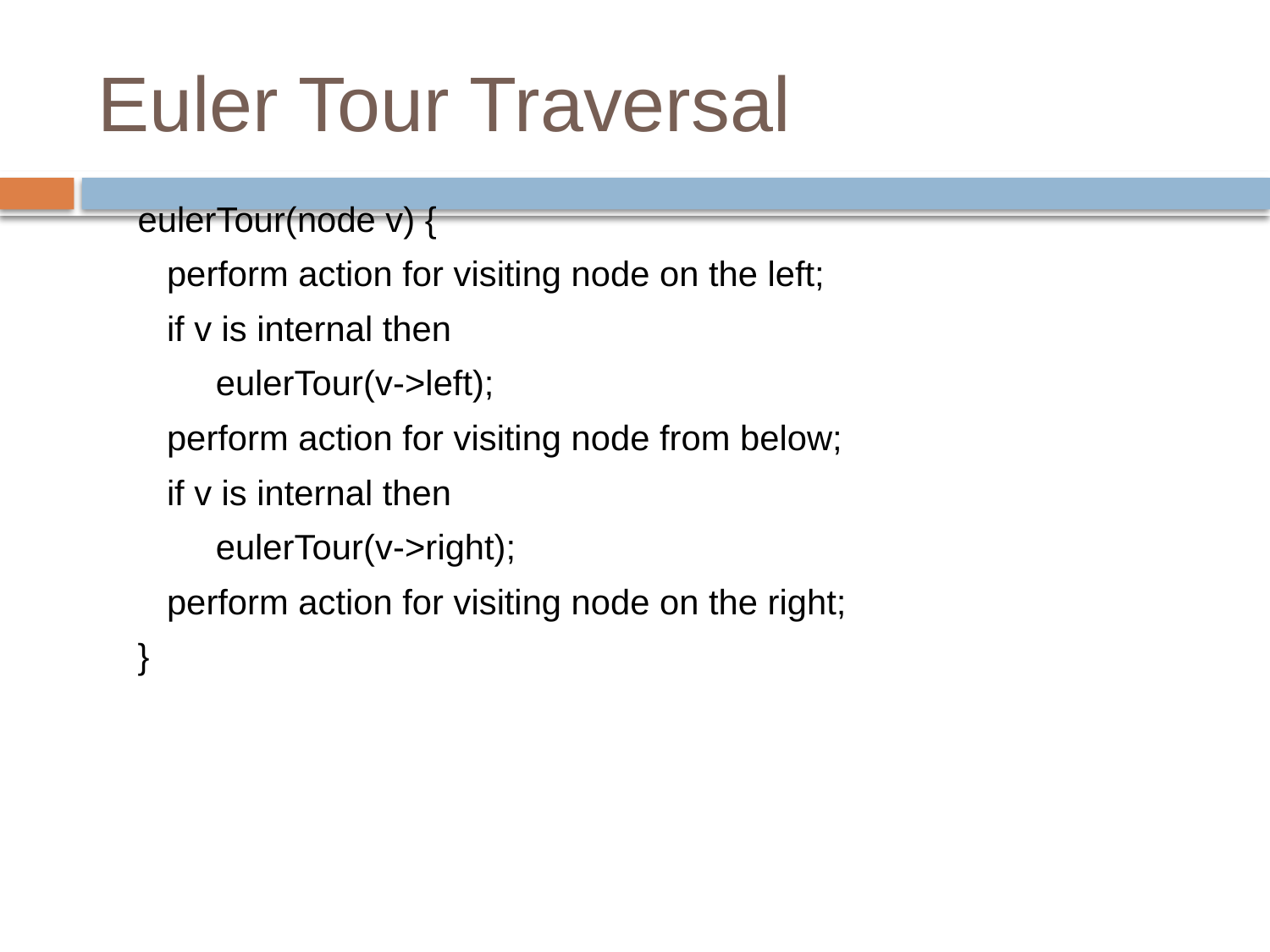

# Euler Tour Traversal
eulerTour(node v) {
   perform action for visiting node on the left;
   if v is internal then
        eulerTour(v->left);
   perform action for visiting node from below;
   if v is internal then
        eulerTour(v->right);
   perform action for visiting node on the right;
}